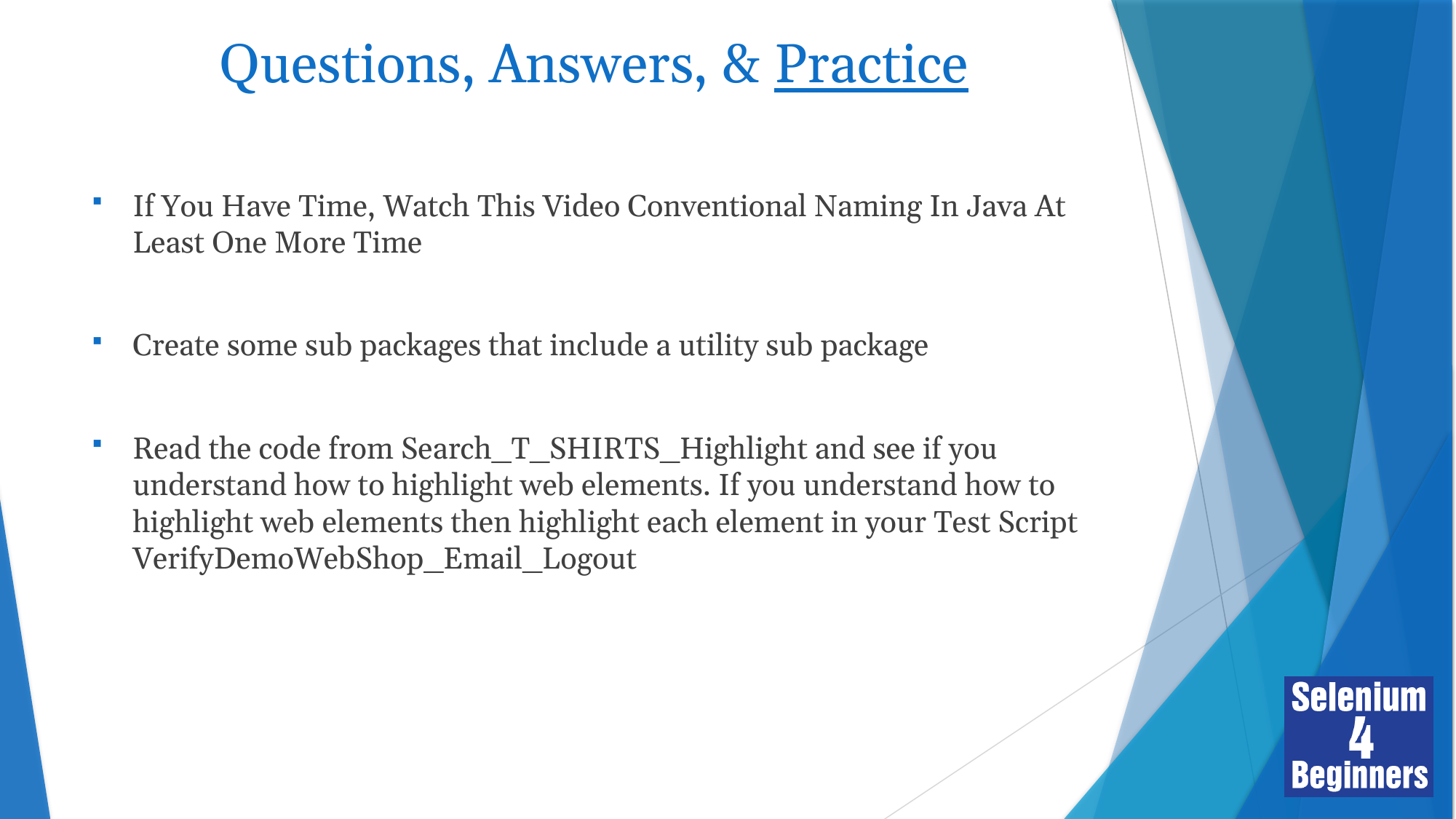

# Questions, Answers, & Practice
If You Have Time, Watch This Video Conventional Naming In Java At Least One More Time

Create some sub packages that include a utility sub package

Read the code from Search_T_SHIRTS_Highlight and see if you understand how to highlight web elements. If you understand how to highlight web elements then highlight each element in your Test Script VerifyDemoWebShop_Email_Logout